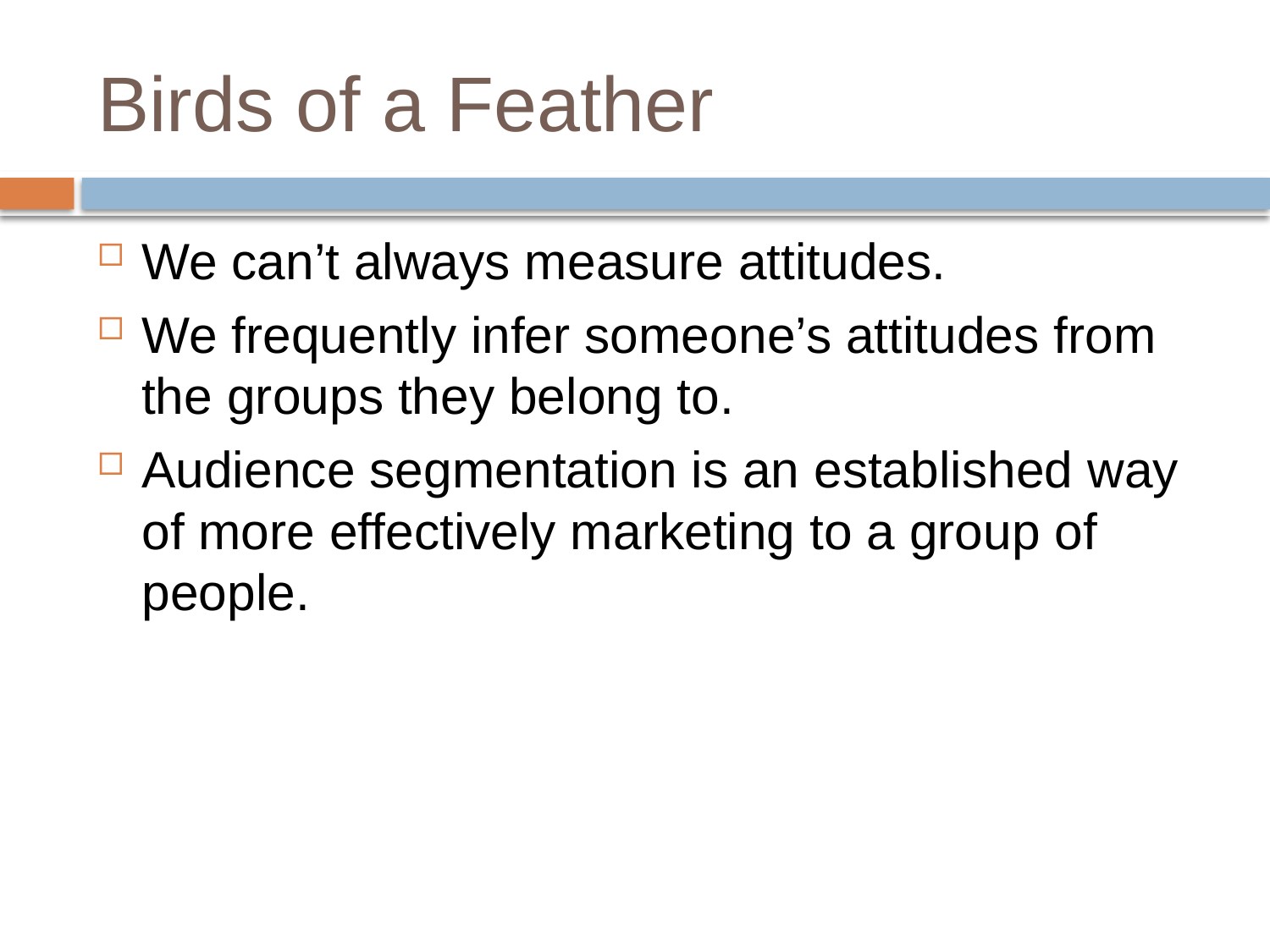

# Birds of a Feather
We can’t always measure attitudes.
We frequently infer someone’s attitudes from the groups they belong to.
Audience segmentation is an established way of more effectively marketing to a group of people.